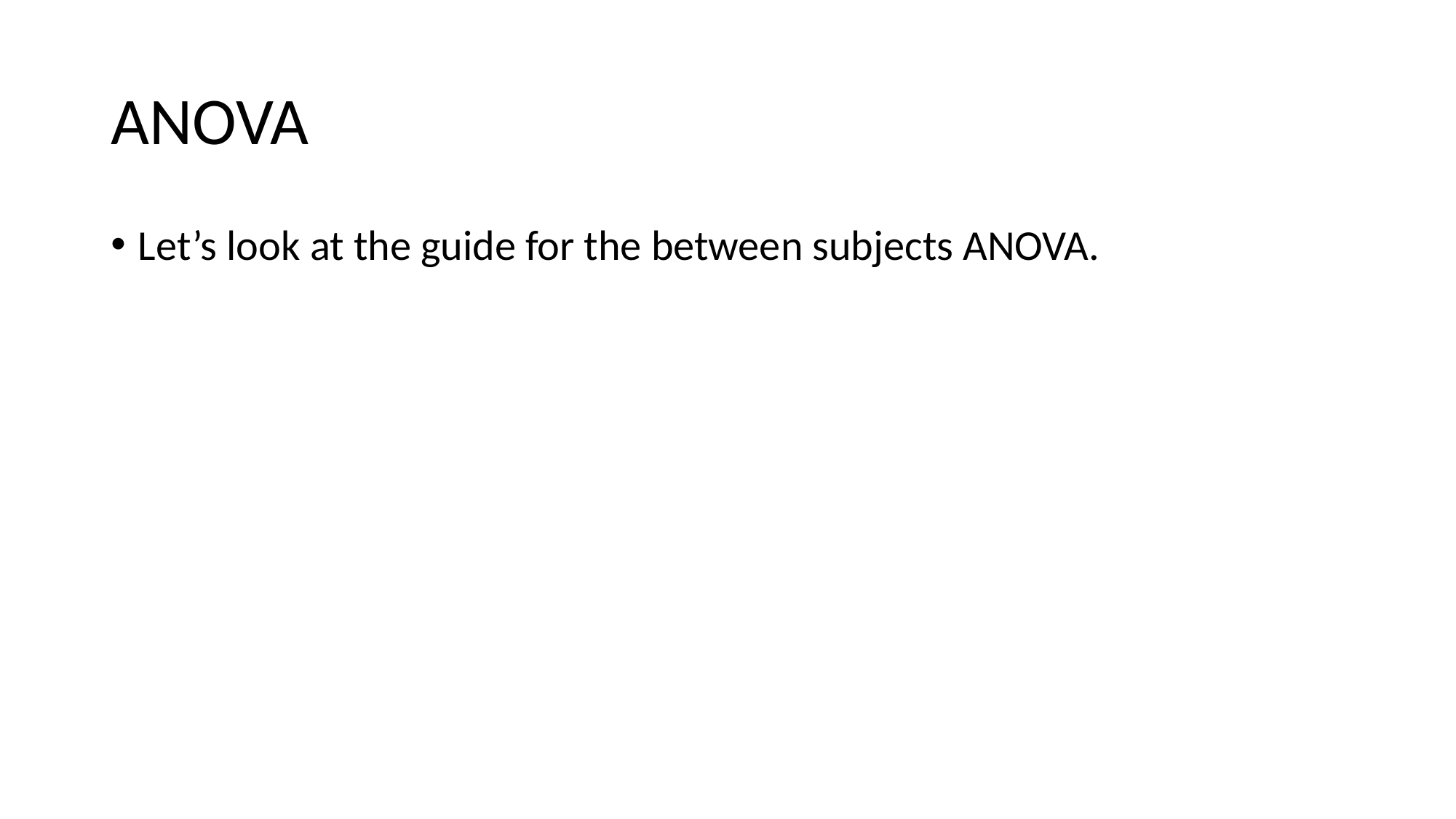

# ANOVA
Let’s look at the guide for the between subjects ANOVA.